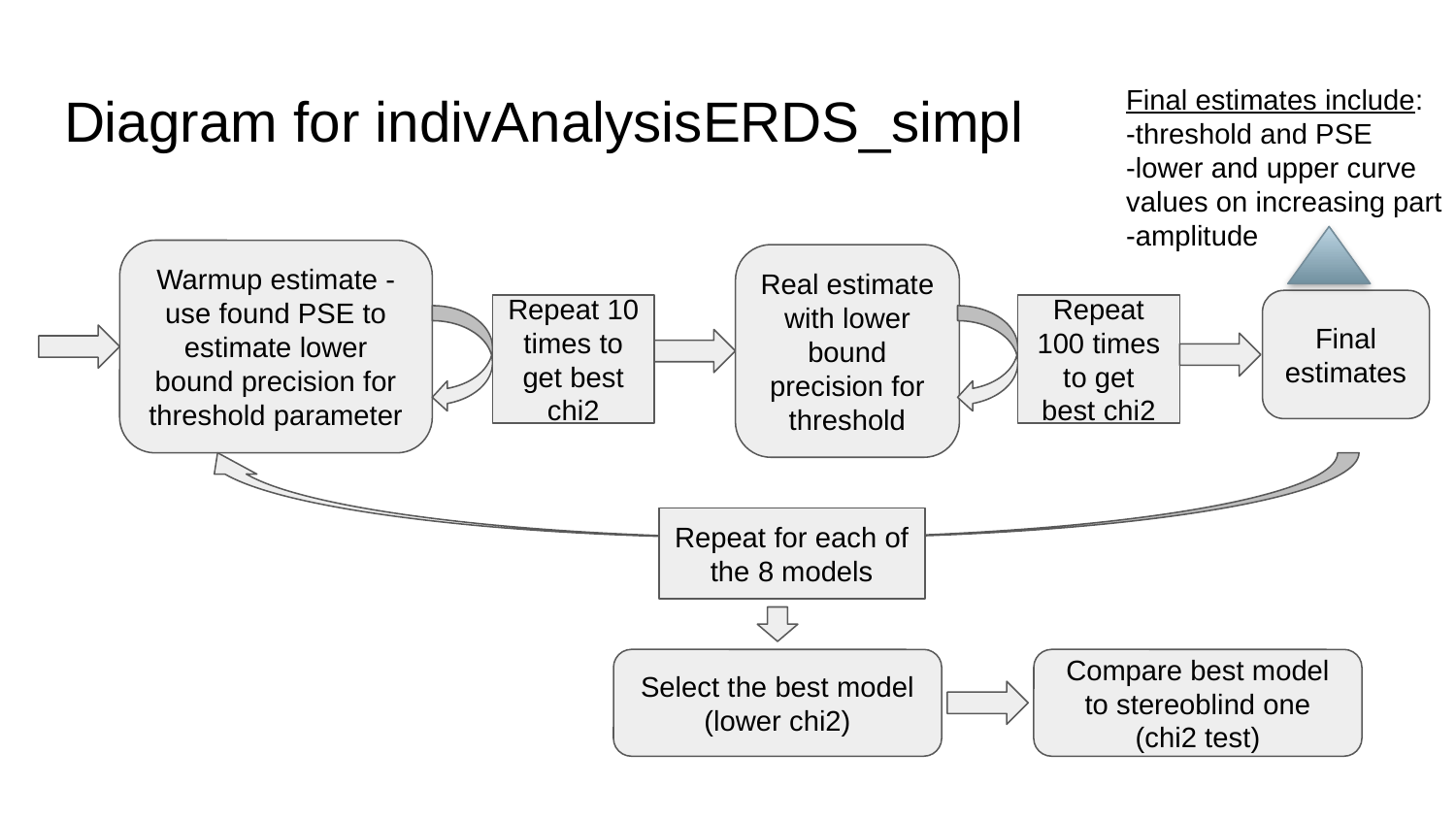

# Diagram for indivAnalysisERDS_simpl
Final estimates include:
-threshold and PSE
-lower and upper curve values on increasing part
-amplitude

Warmup estimate - use found PSE to estimate lower bound precision for threshold parameter
Real estimate with lower bound precision for threshold
Final estimates
Repeat 10 times to get best chi2
Repeat 100 times to get best chi2

Repeat for each of the 8 models

Select the best model (lower chi2)
Compare best model to stereoblind one (chi2 test)